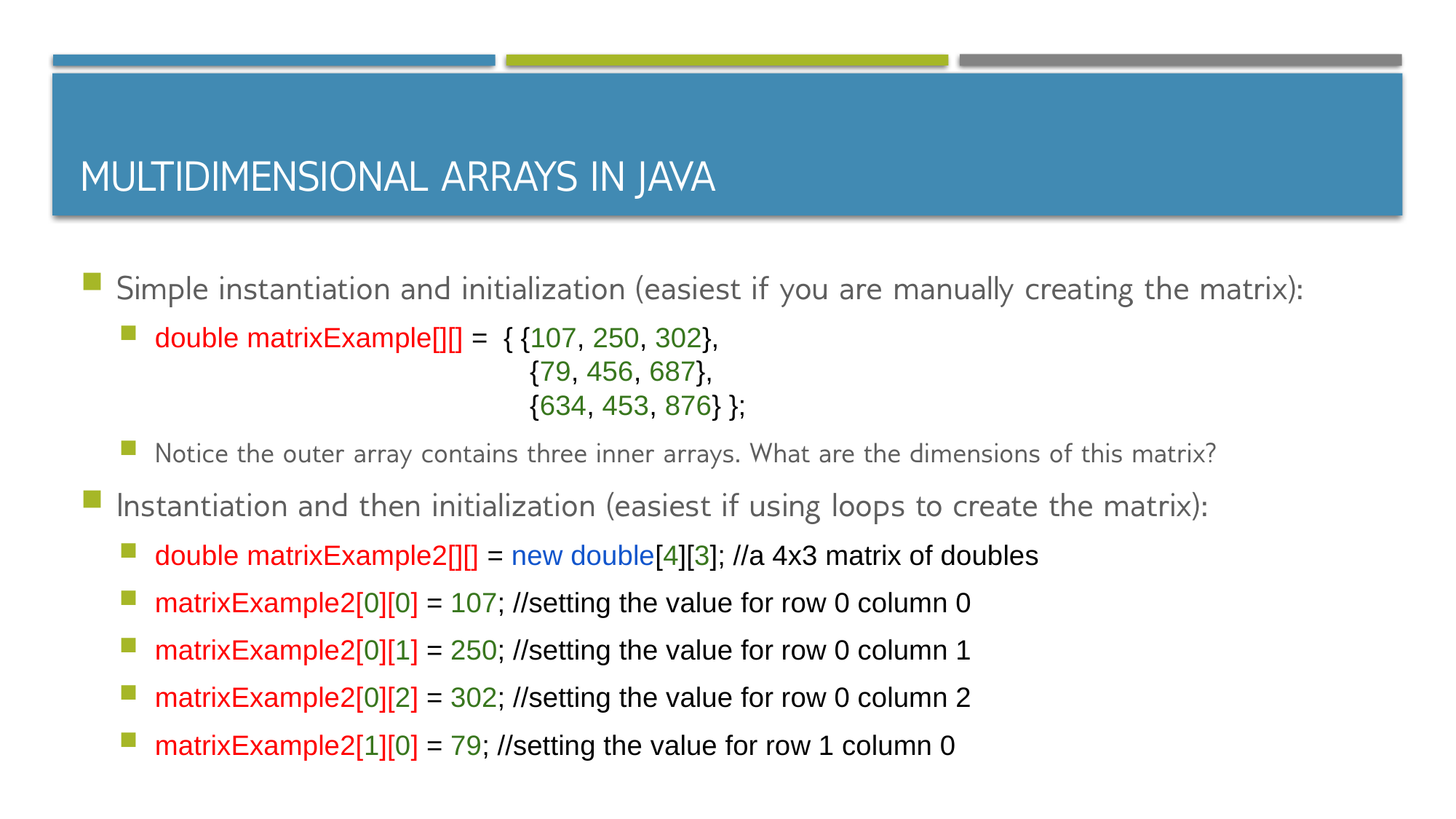

# Multidimensional Arrays in Java
Simple instantiation and initialization (easiest if you are manually creating the matrix):
double matrixExample[][] =  { {107, 250, 302},
                                                {79, 456, 687},
                                                {634, 453, 876} };
Notice the outer array contains three inner arrays. What are the dimensions of this matrix?
Instantiation and then initialization (easiest if using loops to create the matrix):
double matrixExample2[][] = new double[4][3]; //a 4x3 matrix of doubles
matrixExample2[0][0] = 107; //setting the value for row 0 column 0
matrixExample2[0][1] = 250; //setting the value for row 0 column 1
matrixExample2[0][2] = 302; //setting the value for row 0 column 2
matrixExample2[1][0] = 79; //setting the value for row 1 column 0